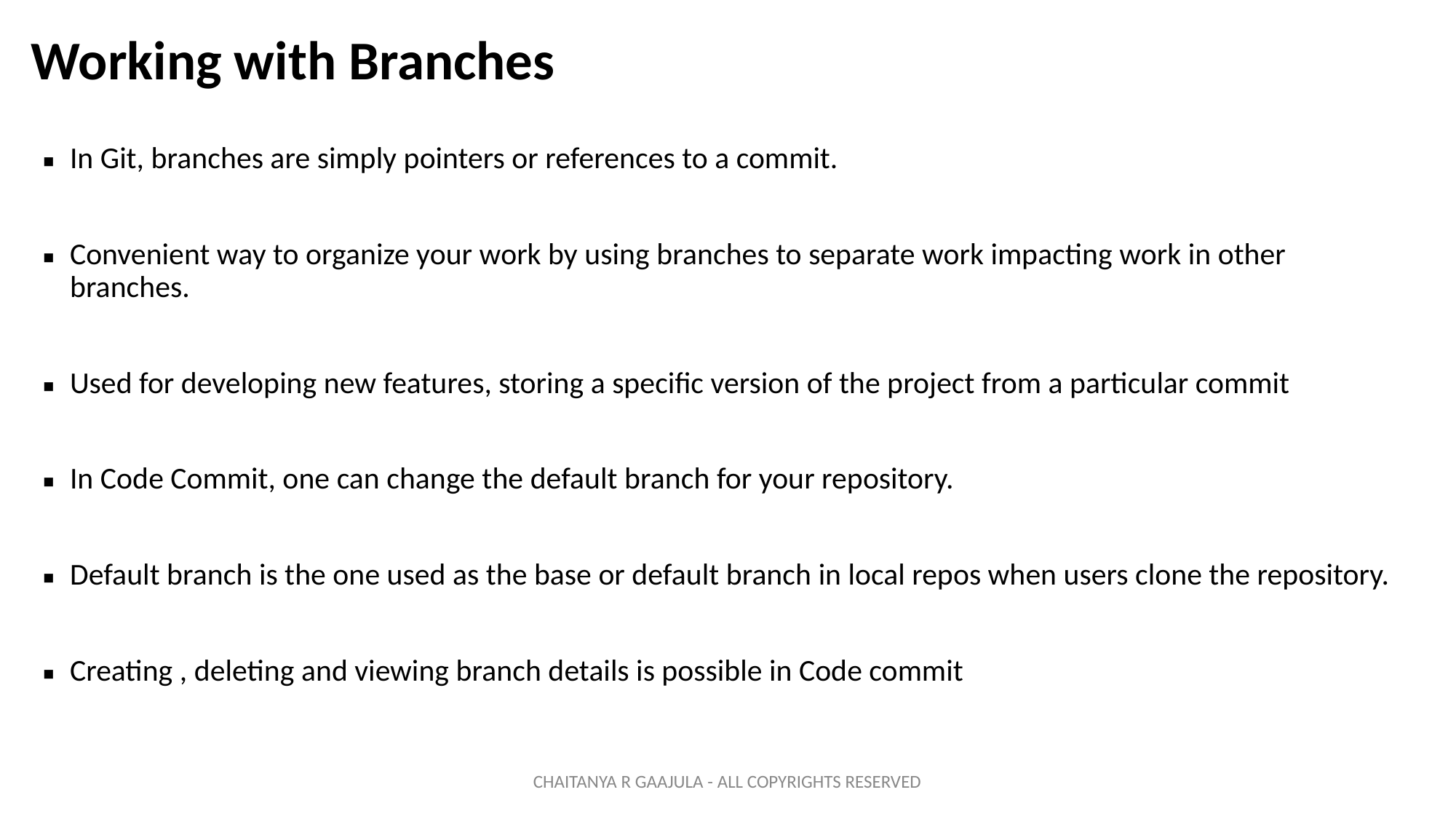

# Working with Branches
In Git, branches are simply pointers or references to a commit.

Convenient way to organize your work by using branches to separate work impacting work in other branches.

Used for developing new features, storing a specific version of the project from a particular commit

In Code Commit, one can change the default branch for your repository.

Default branch is the one used as the base or default branch in local repos when users clone the repository.

Creating , deleting and viewing branch details is possible in Code commit

CHAITANYA R GAAJULA - ALL COPYRIGHTS RESERVED